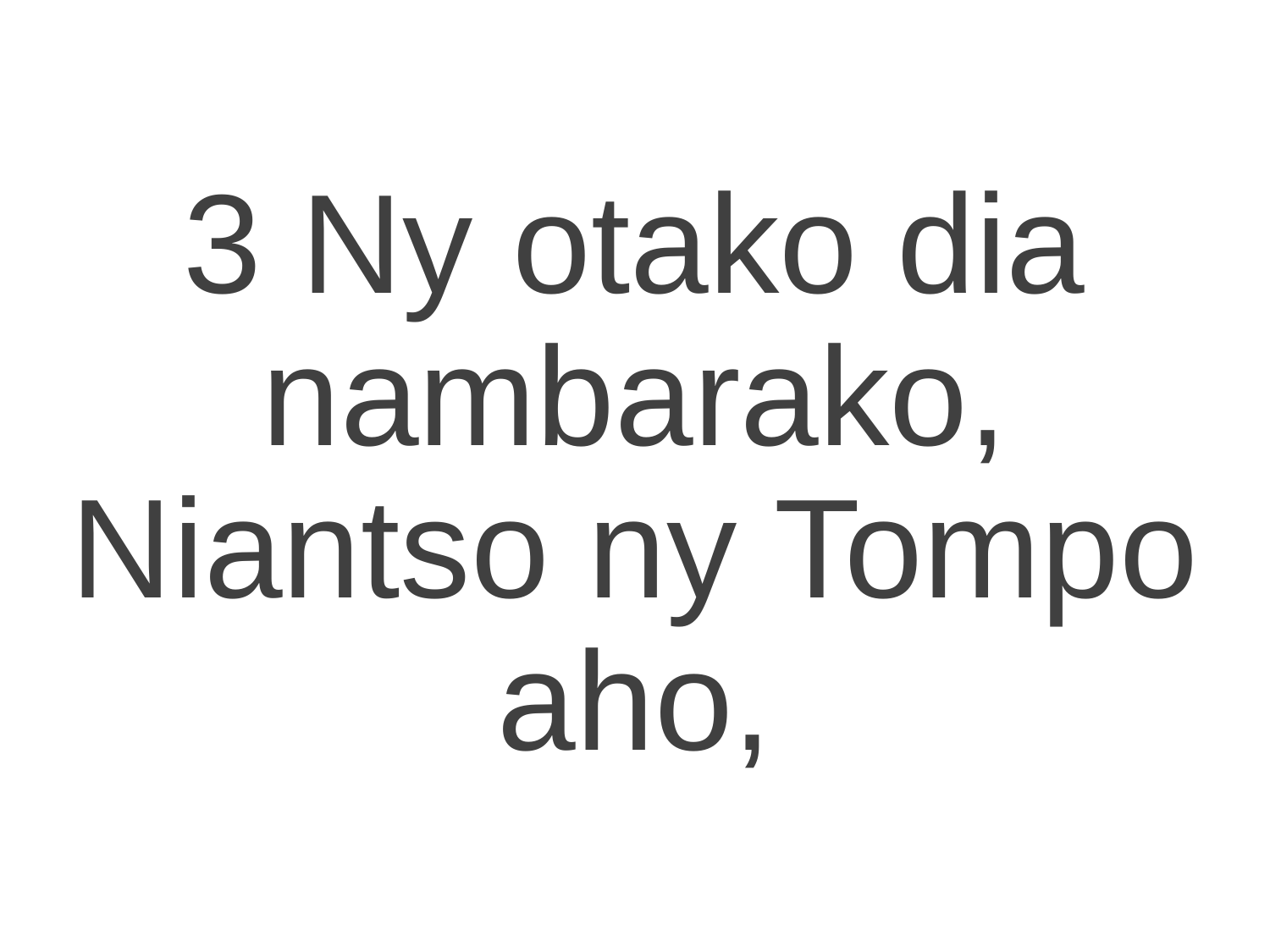

3 Ny otako dia nambarako,
Niantso ny Tompo aho,